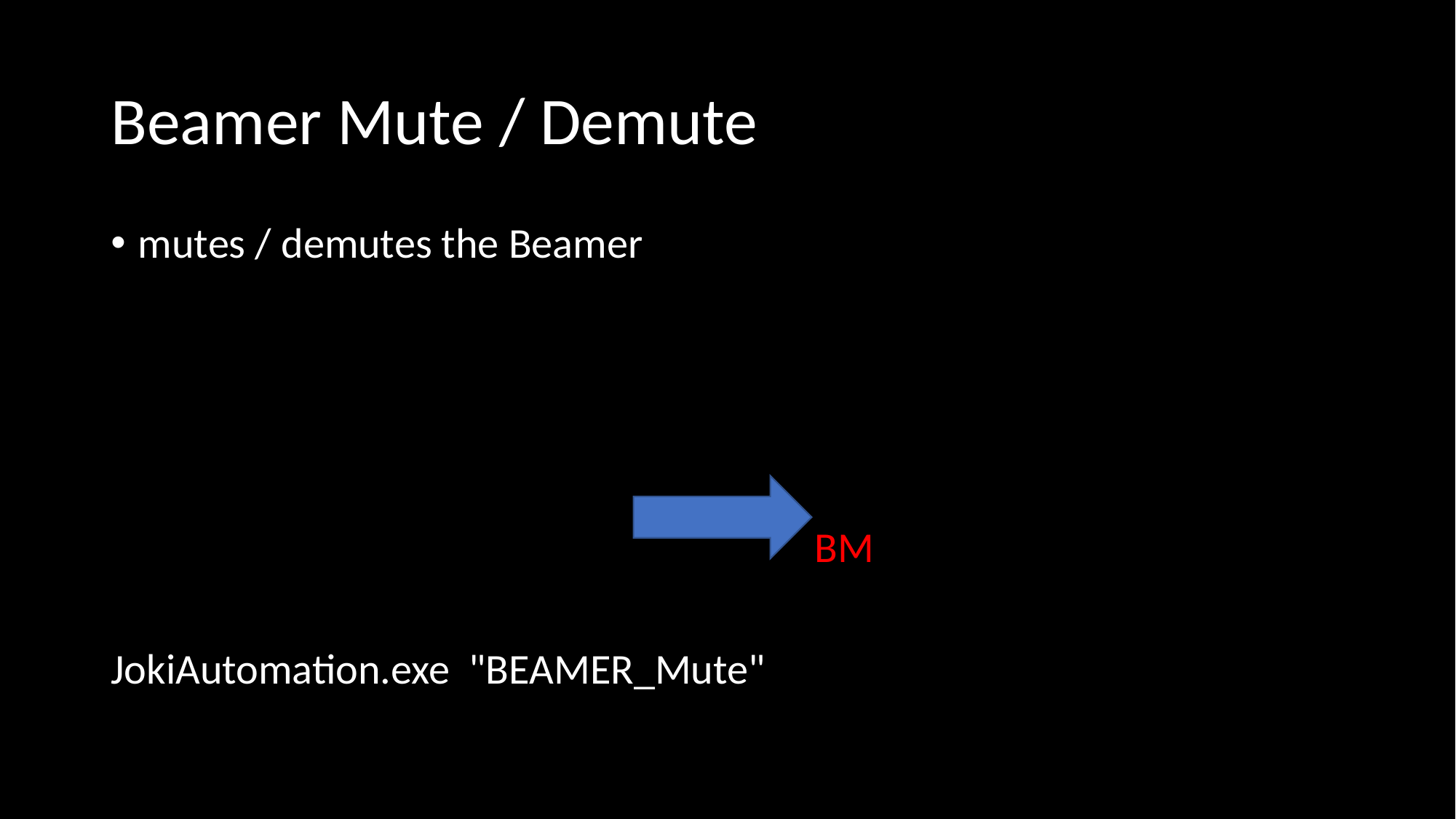

# Beamer Mute / Demute
mutes / demutes the Beamer

                                                                         BM

JokiAutomation.exe  "BEAMER_Mute"